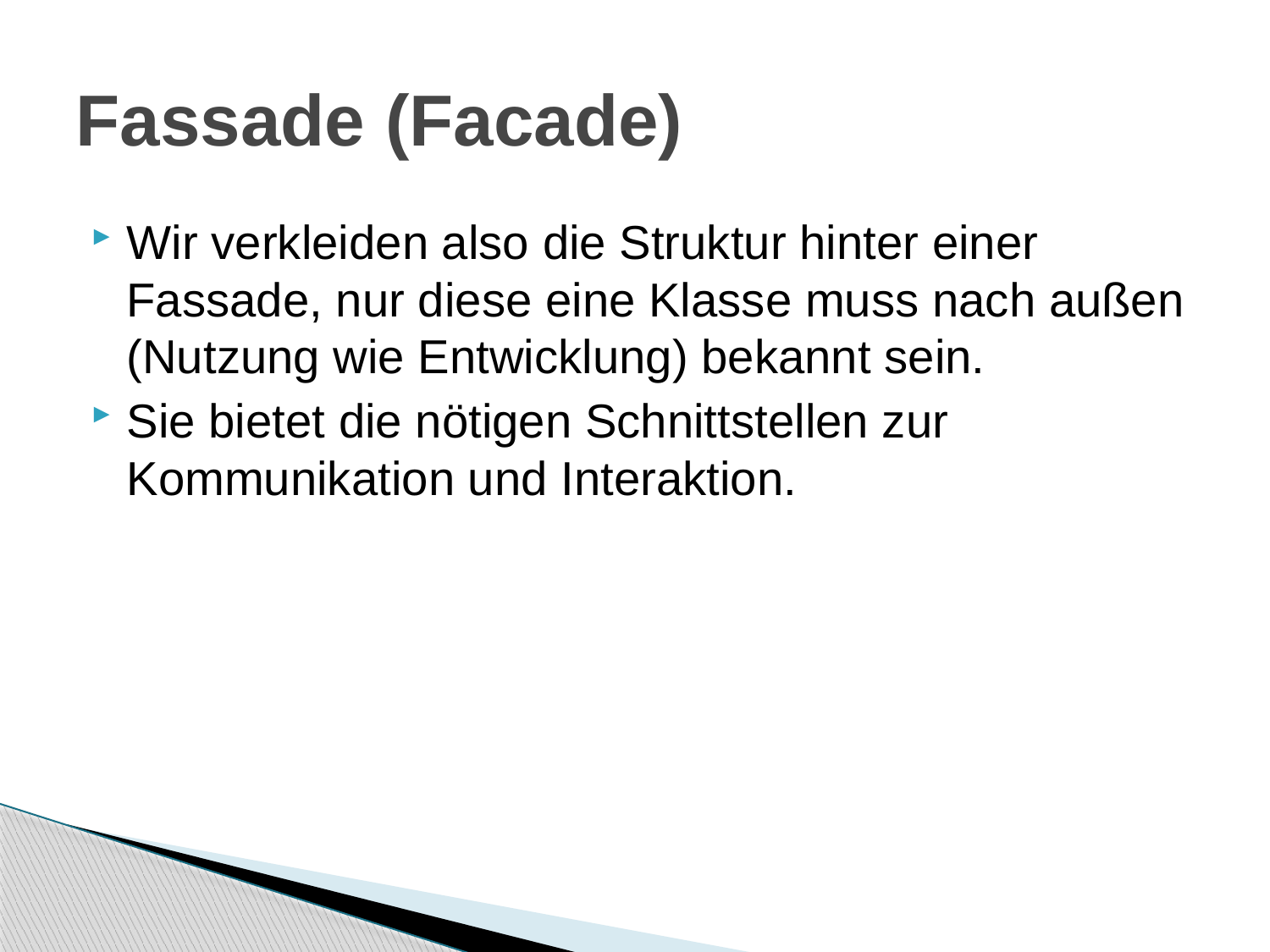

# Fassade (Facade)
Wir verkleiden also die Struktur hinter einer Fassade, nur diese eine Klasse muss nach außen (Nutzung wie Entwicklung) bekannt sein.
Sie bietet die nötigen Schnittstellen zur Kommunikation und Interaktion.